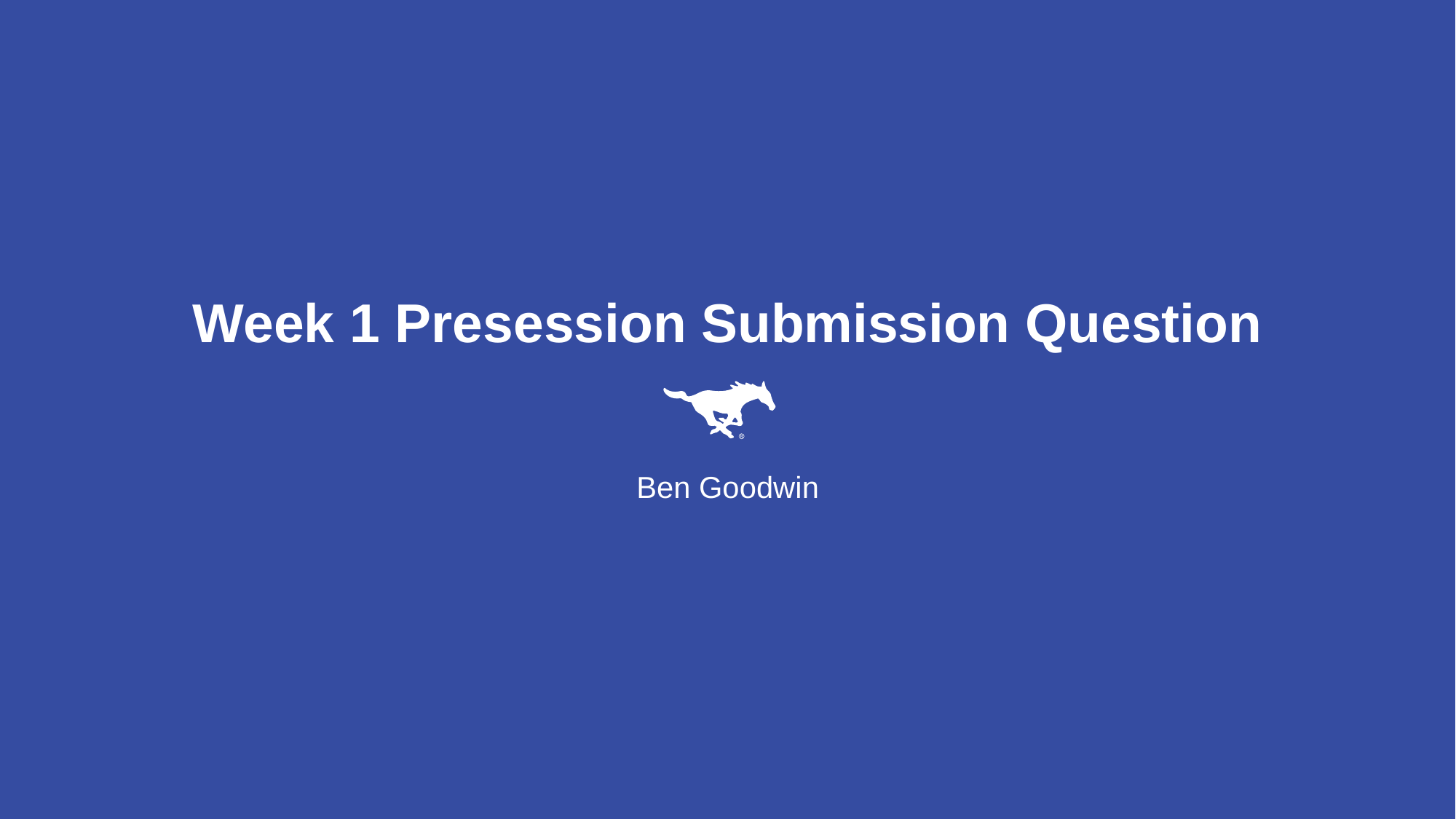

# Week 1 Presession Submission Question
Ben Goodwin